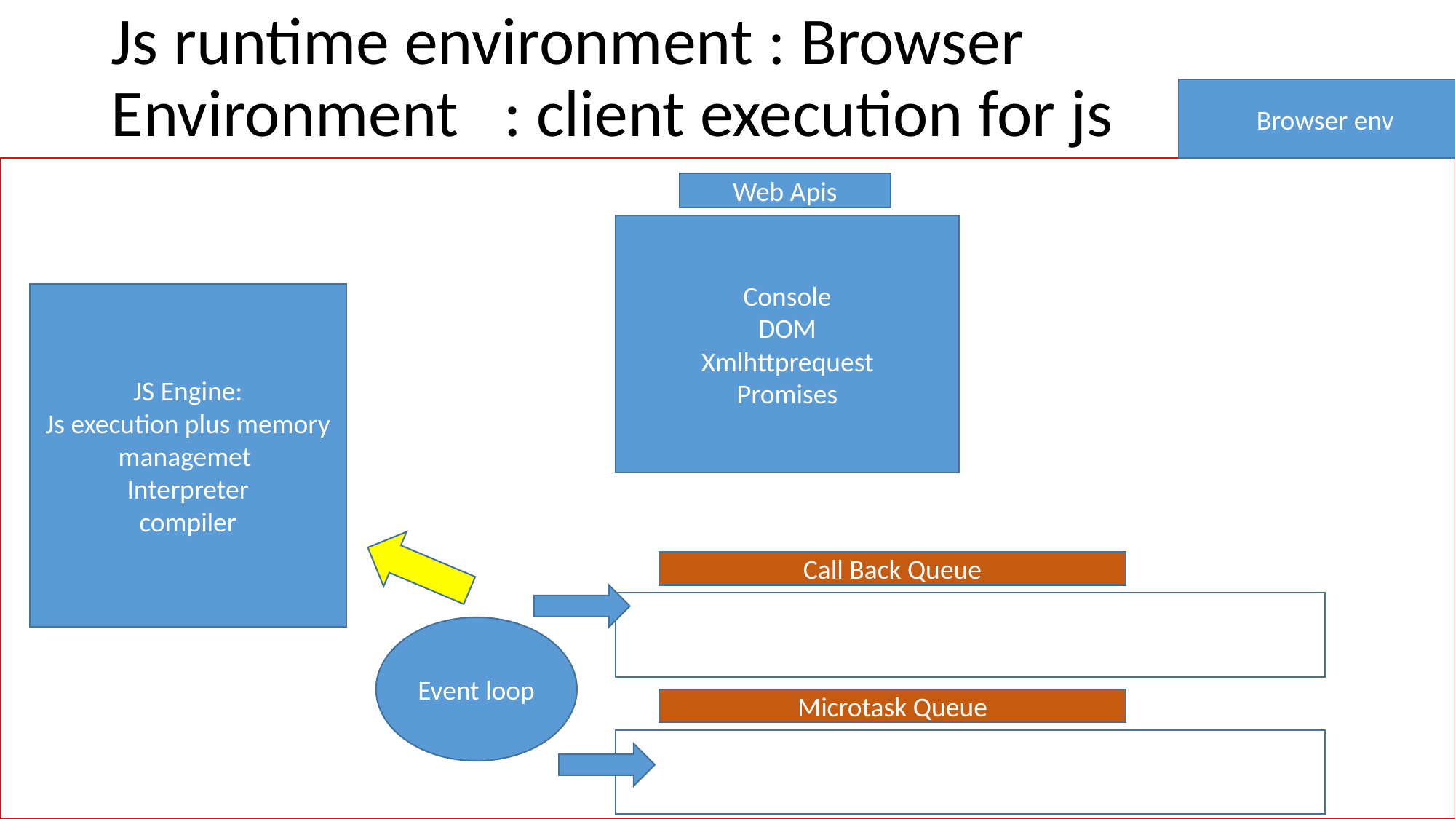

# Js runtime environment : Browser Environment   : client execution for js
Browser env

Web Apis
Console
DOM
Xmlhttprequest
Promises
JS Engine:
Js execution plus memory managemet
Interpreter
compiler

Call Back Queue

Event loop
Microtask Queue